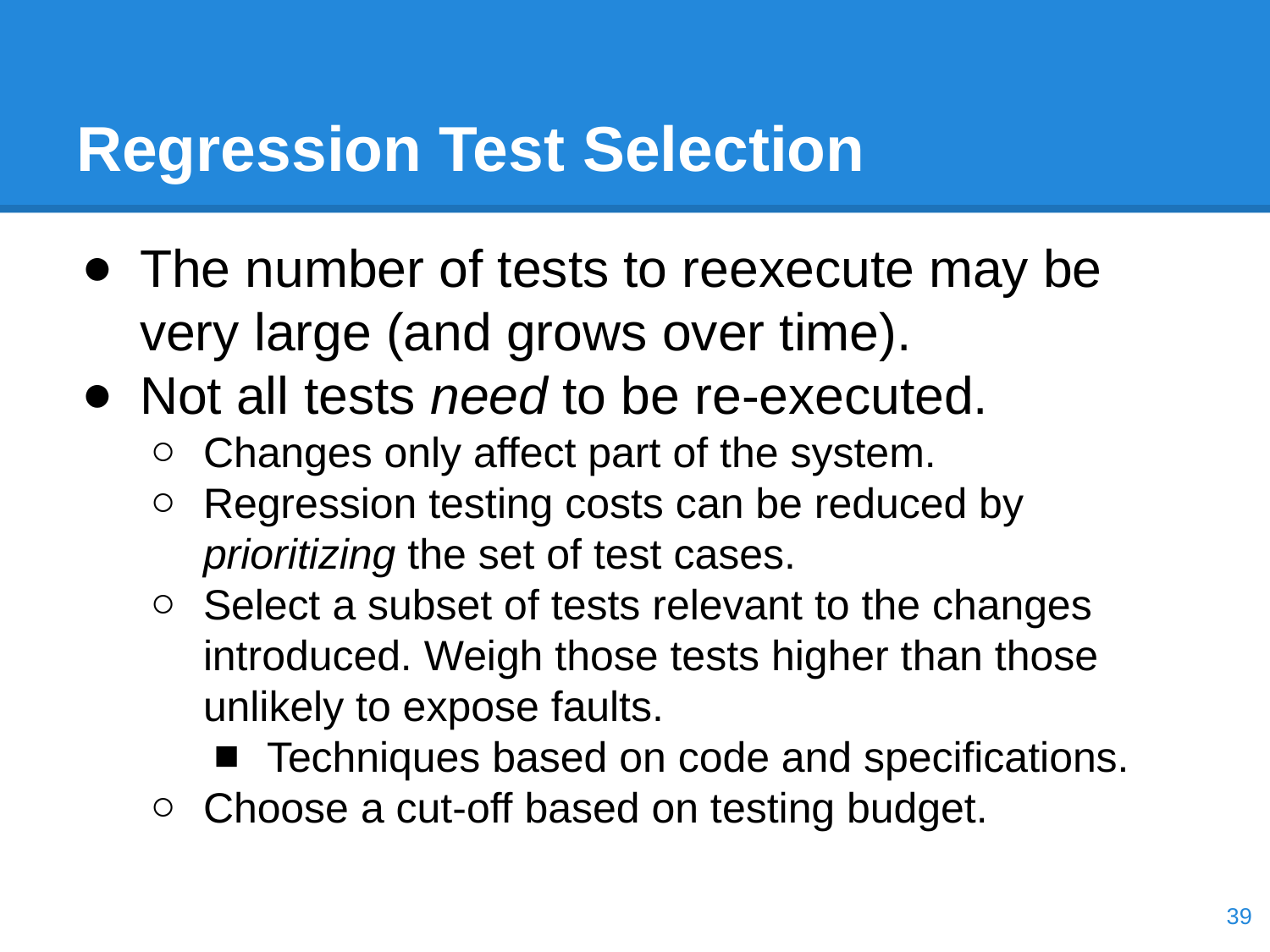

# Regression Test Selection
The number of tests to reexecute may be very large (and grows over time).
Not all tests need to be re-executed.
Changes only affect part of the system.
Regression testing costs can be reduced by prioritizing the set of test cases.
Select a subset of tests relevant to the changes introduced. Weigh those tests higher than those unlikely to expose faults.
Techniques based on code and specifications.
Choose a cut-off based on testing budget.
39